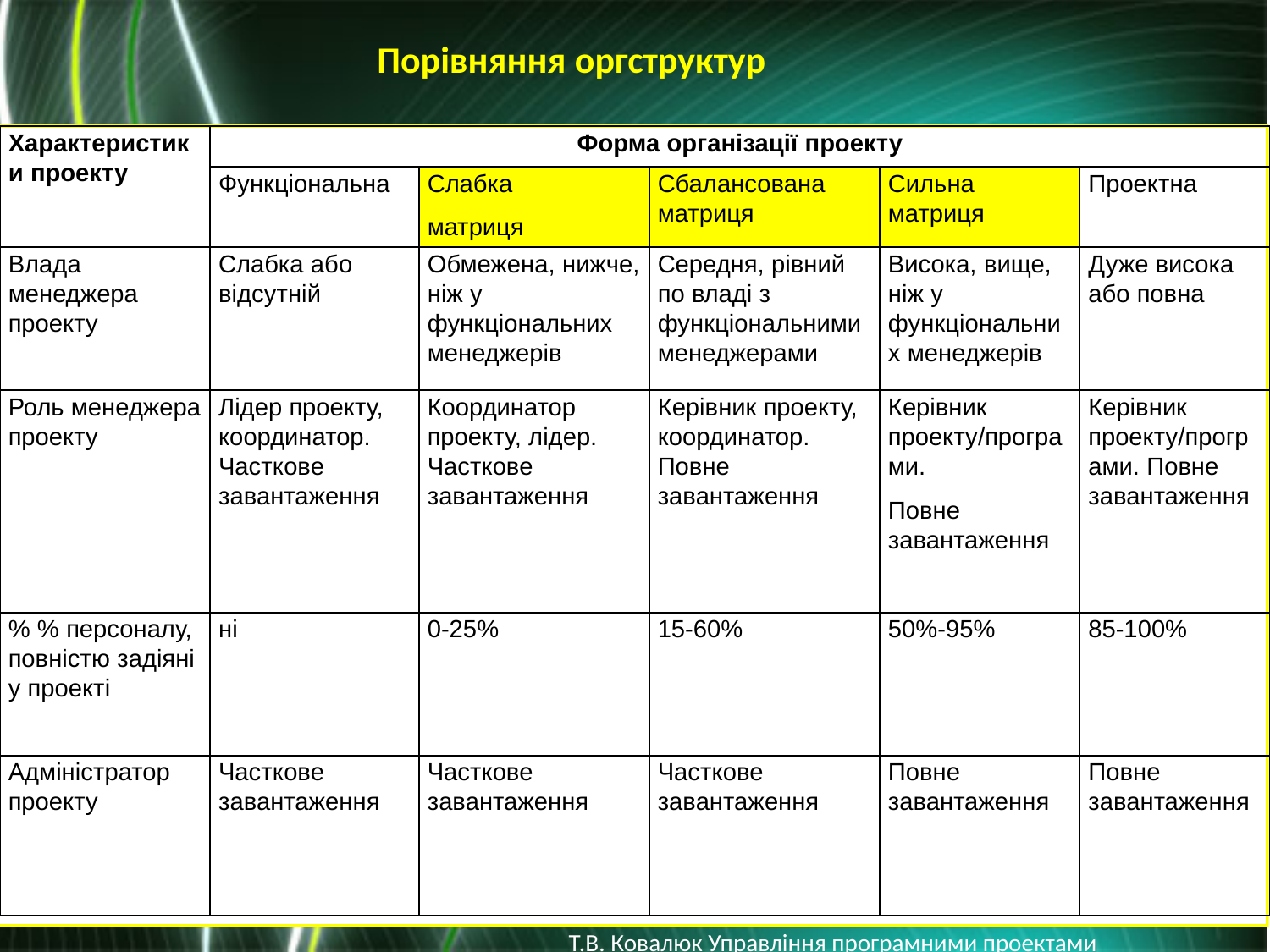

Порівняння оргструктур
| Характеристики проекту | Форма організації проекту |  |  |  |  |
| --- | --- | --- | --- | --- | --- |
|  | Функціональна | Слабка матриця | Сбалансована матриця | Сильна матриця | Проектна |
| Влада менеджера проекту | Слабка або відсутній | Обмежена, нижче, ніж у функціональних менеджерів | Середня, рівний по владі з функціональними менеджерами | Висока, вище, ніж у функціональних менеджерів | Дуже висока або повна |
| Роль менеджера проекту | Лідер проекту, координатор. Часткове завантаження | Координатор проекту, лідер. Часткове завантаження | Керівник проекту, координатор. Повне завантаження | Керівник проекту/програми. Повне завантаження | Керівник проекту/програми. Повне завантаження |
| % % персоналу, повністю задіяні у проекті | ні | 0-25% | 15-60% | 50%-95% | 85-100% |
| Адміністратор проекту | Часткове завантаження | Часткове завантаження | Часткове завантаження | Повне завантаження | Повне завантаження |